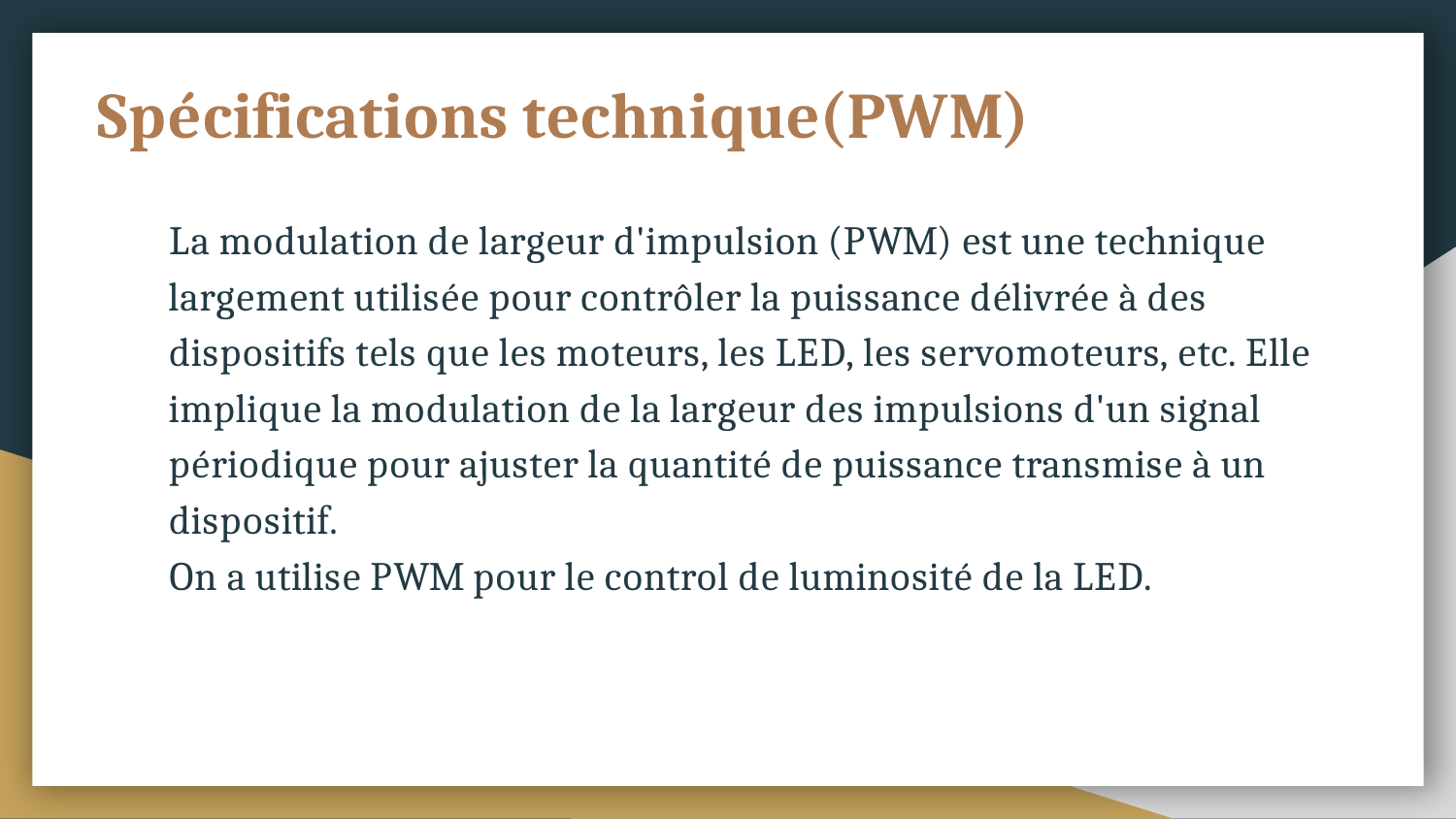

# Spécifications technique(PWM)
La modulation de largeur d'impulsion (PWM) est une technique largement utilisée pour contrôler la puissance délivrée à des dispositifs tels que les moteurs, les LED, les servomoteurs, etc. Elle implique la modulation de la largeur des impulsions d'un signal périodique pour ajuster la quantité de puissance transmise à un dispositif.
On a utilise PWM pour le control de luminosité de la LED.